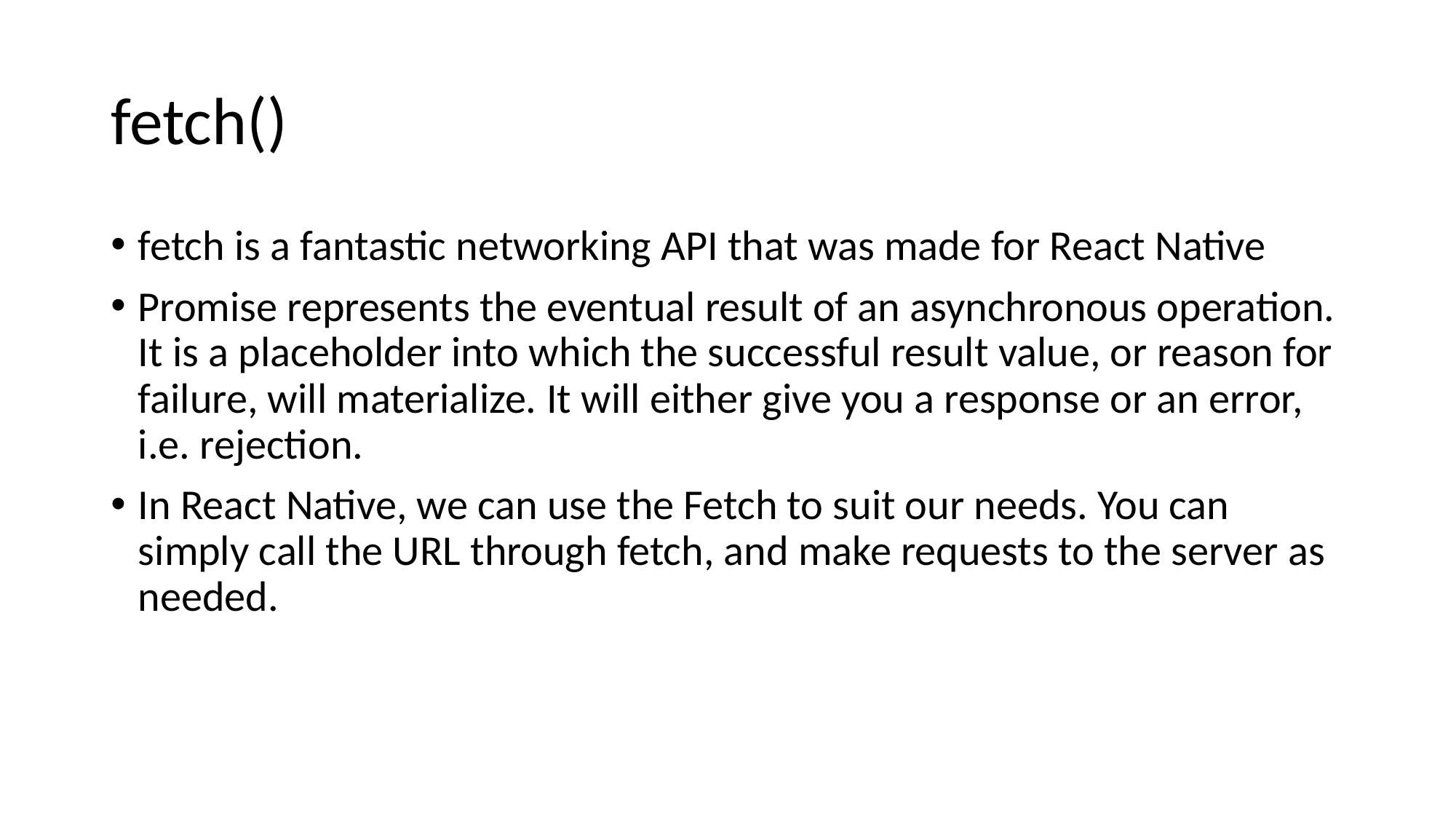

# fetch()
fetch is a fantastic networking API that was made for React Native
Promise represents the eventual result of an asynchronous operation. It is a placeholder into which the successful result value, or reason for failure, will materialize. It will either give you a response or an error, i.e. rejection.
In React Native, we can use the Fetch to suit our needs. You can simply call the URL through fetch, and make requests to the server as needed.